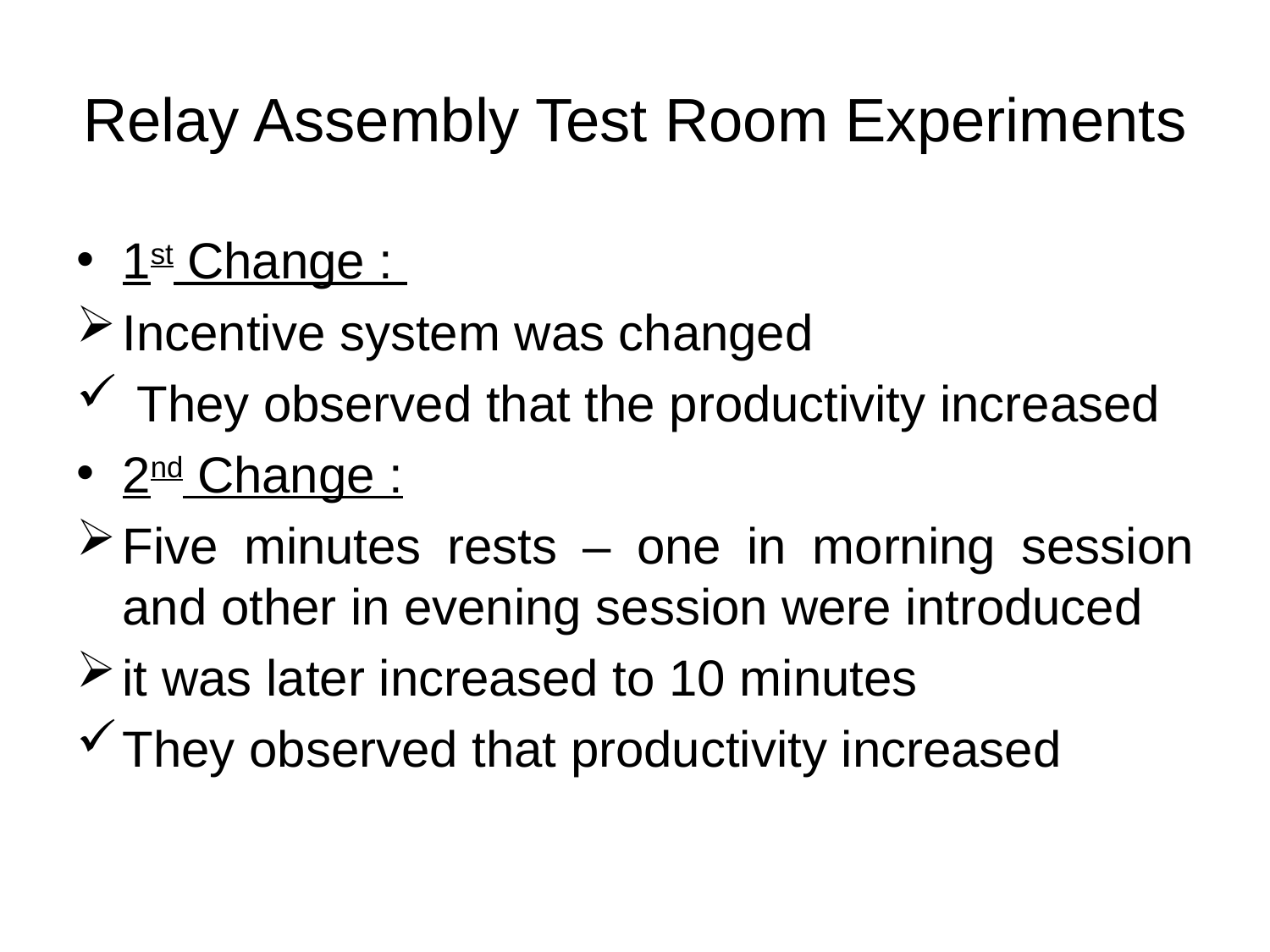

# Relay Assembly Test Room Experiments
1st Change :
Incentive system was changed
 They observed that the productivity increased
2nd Change :
Five minutes rests – one in morning session and other in evening session were introduced
it was later increased to 10 minutes
They observed that productivity increased